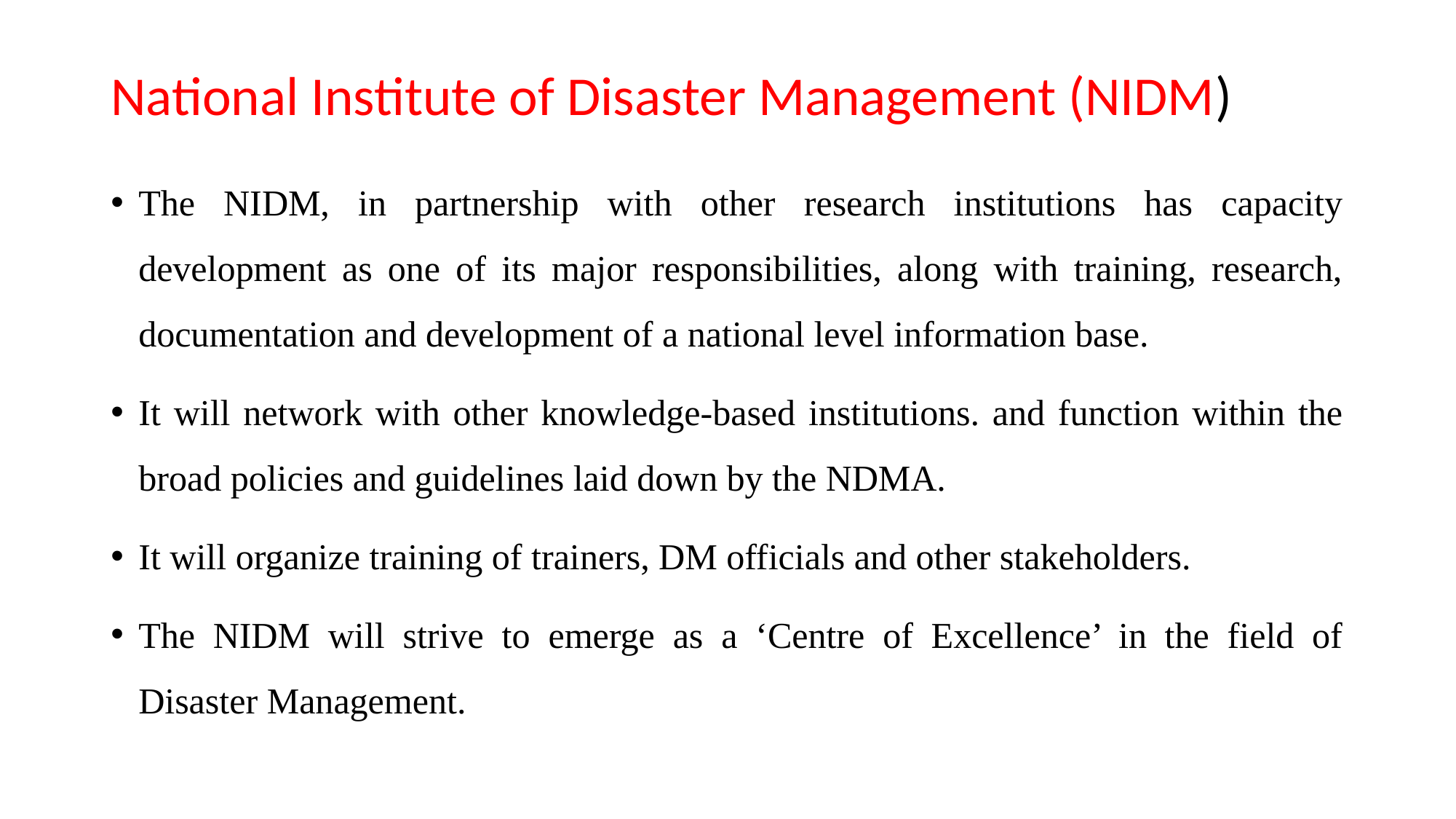

# National Institute of Disaster Management (NIDM)
The NIDM, in partnership with other research institutions has capacity development as one of its major responsibilities, along with training, research, documentation and development of a national level information base.
It will network with other knowledge-based institutions. and function within the broad policies and guidelines laid down by the NDMA.
It will organize training of trainers, DM officials and other stakeholders.
The NIDM will strive to emerge as a ‘Centre of Excellence’ in the field of Disaster Management.